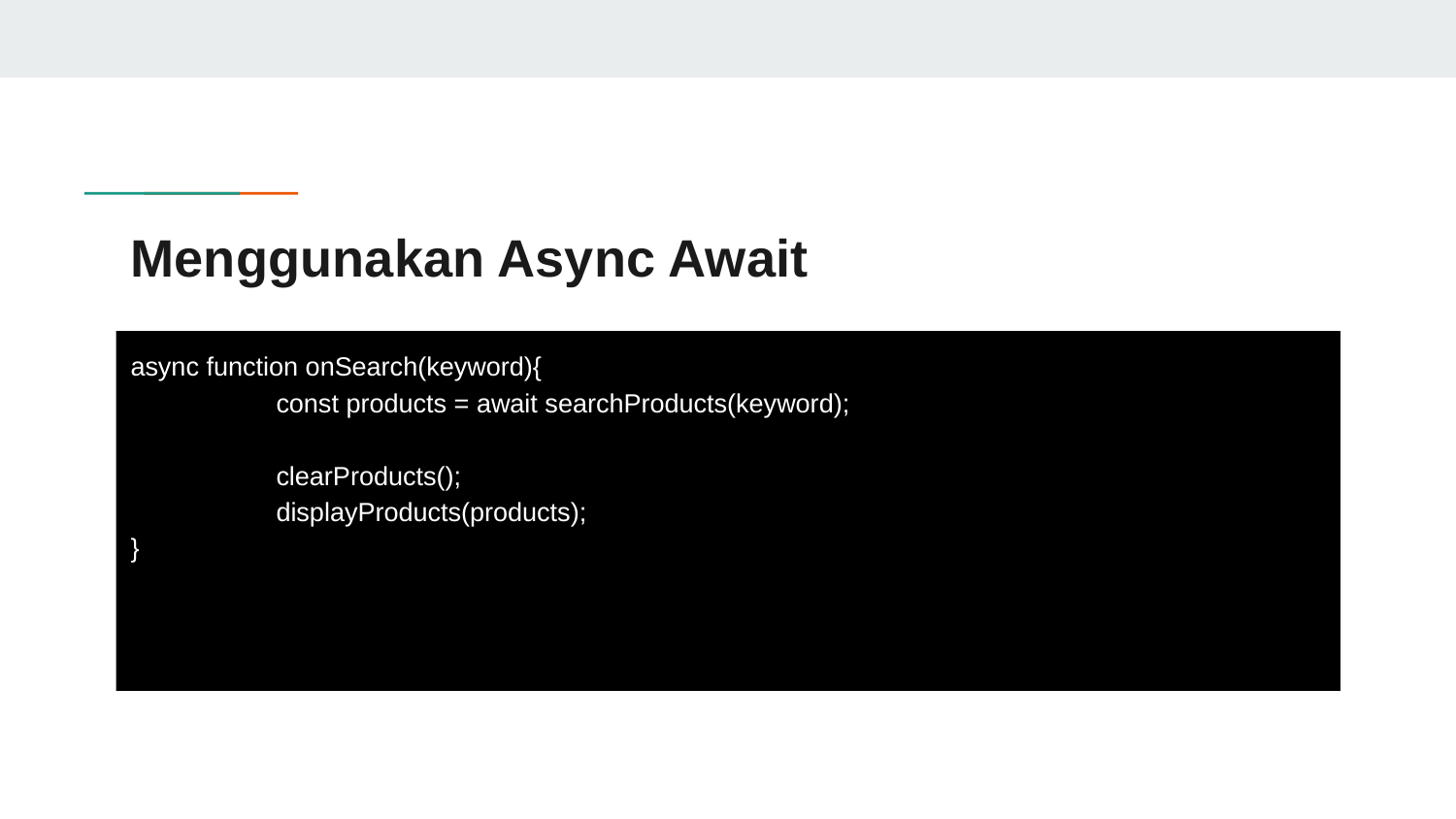

# Menggunakan Async Await
async function onSearch(keyword){
	const products = await searchProducts(keyword);
	clearProducts();
	displayProducts(products);
}